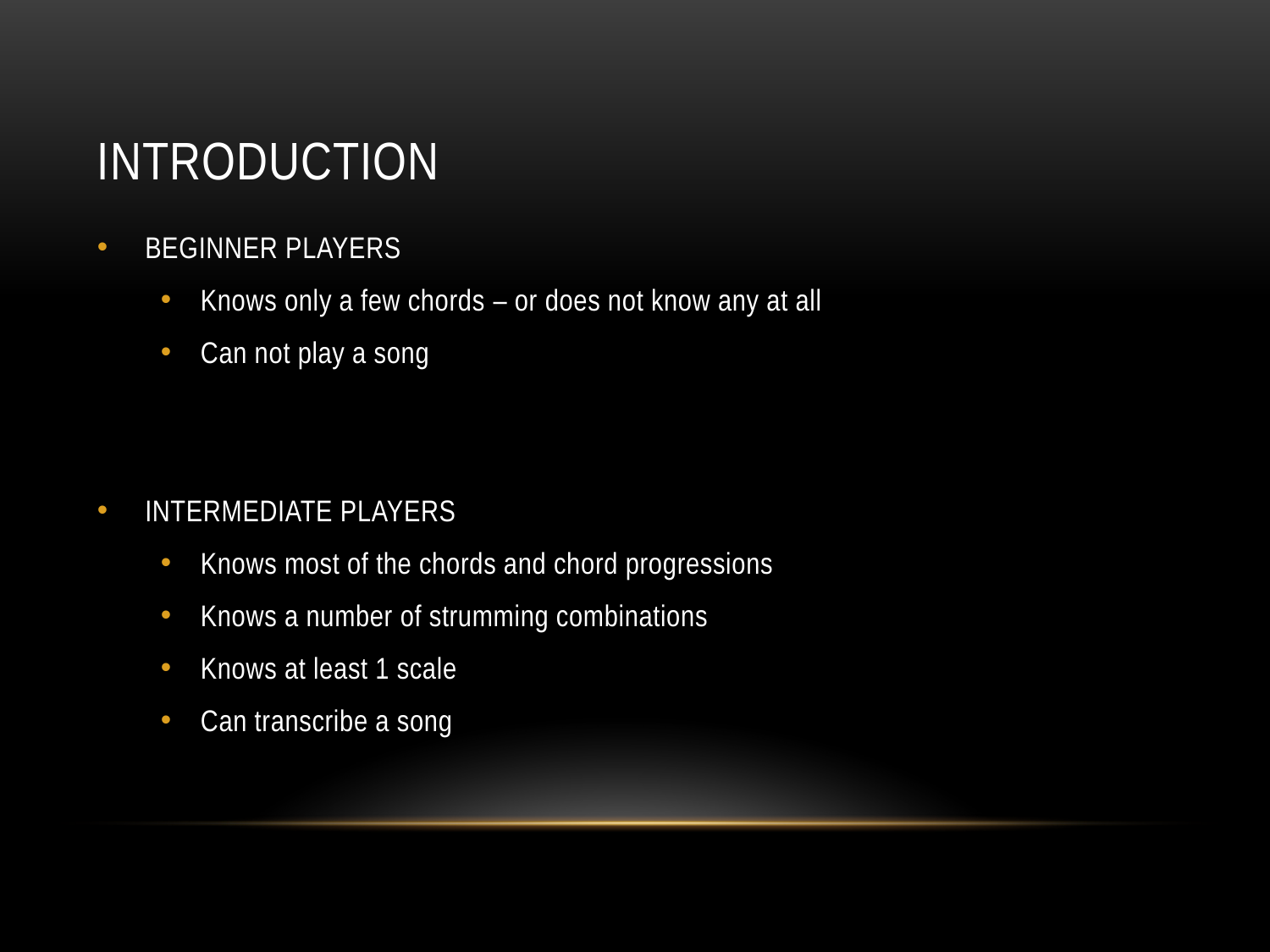

# INTRODUCTION
BEGINNER PLAYERS
Knows only a few chords – or does not know any at all
Can not play a song

INTERMEDIATE PLAYERS
Knows most of the chords and chord progressions
Knows a number of strumming combinations
Knows at least 1 scale
Can transcribe a song